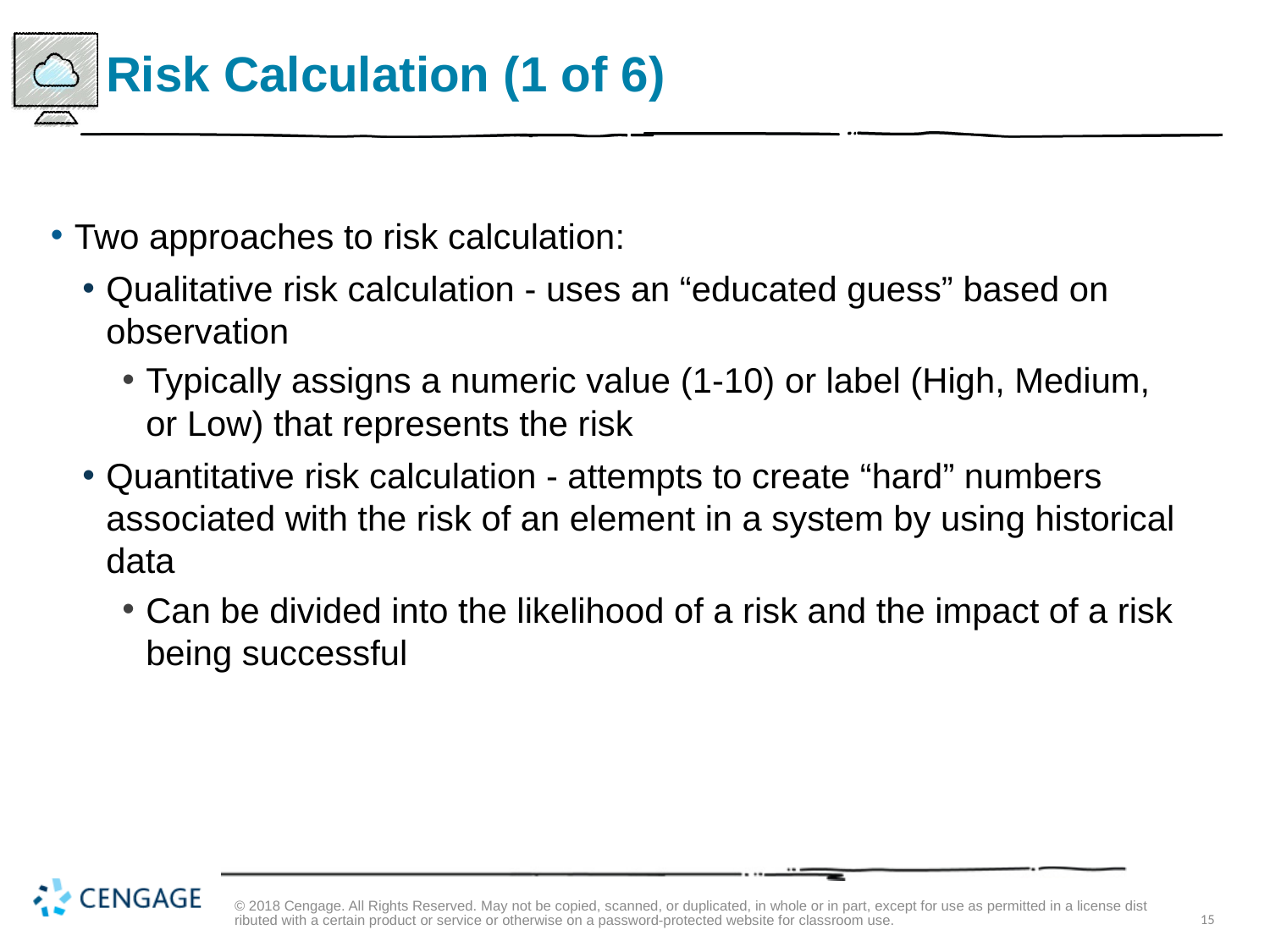

# Risk Calculation (1 of 6)
Two approaches to risk calculation:
Qualitative risk calculation - uses an “educated guess” based on observation
Typically assigns a numeric value (1-10) or label (High, Medium, or Low) that represents the risk
Quantitative risk calculation - attempts to create “hard” numbers associated with the risk of an element in a system by using historical data
Can be divided into the likelihood of a risk and the impact of a risk being successful
© 2018 Cengage. All Rights Reserved. May not be copied, scanned, or duplicated, in whole or in part, except for use as permitted in a license distributed with a certain product or service or otherwise on a password-protected website for classroom use.